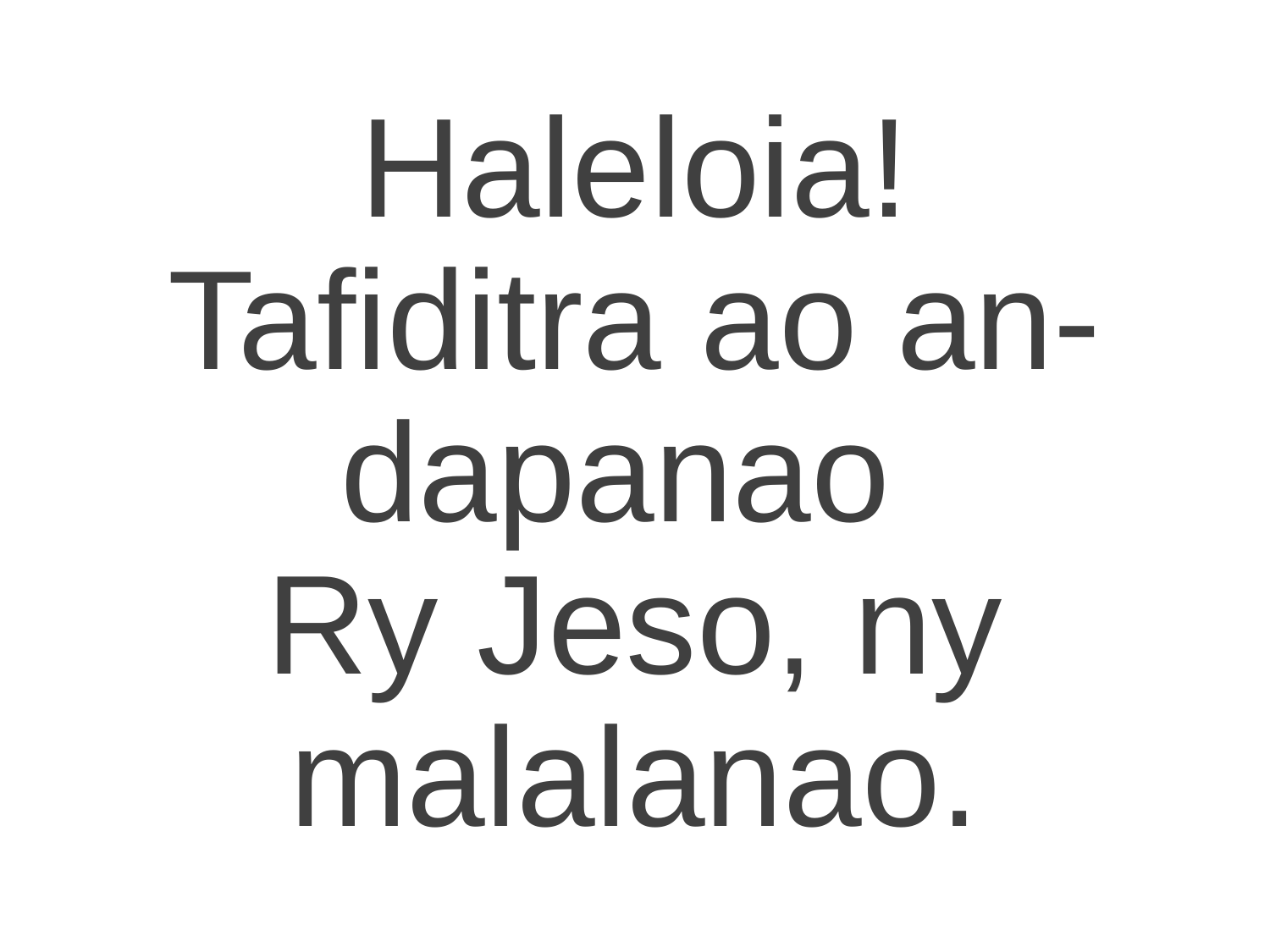

Haleloia!
Tafiditra ao an-dapanao
Ry Jeso, ny malalanao.